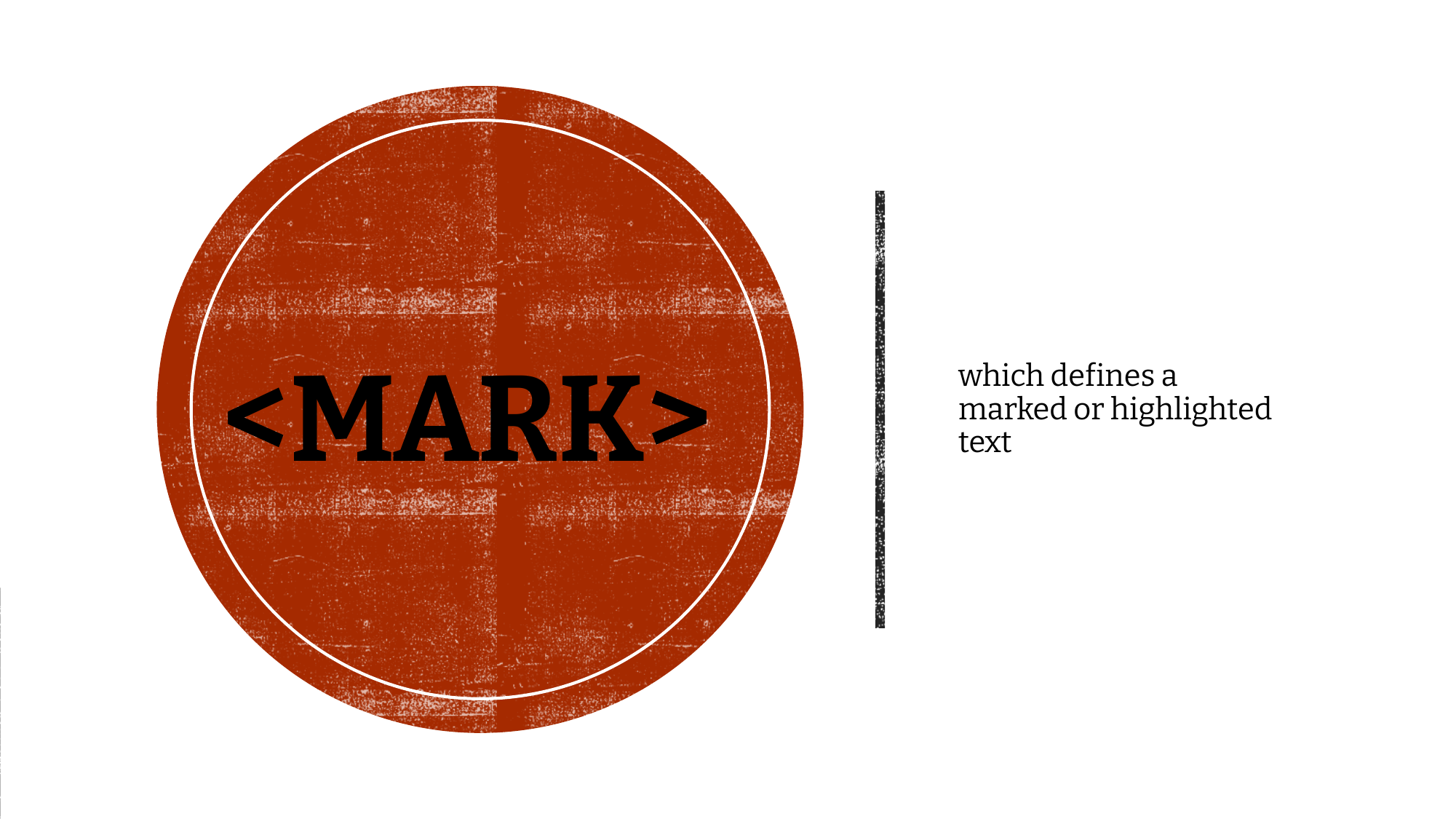

# <mark>

which defines a marked or highlighted text